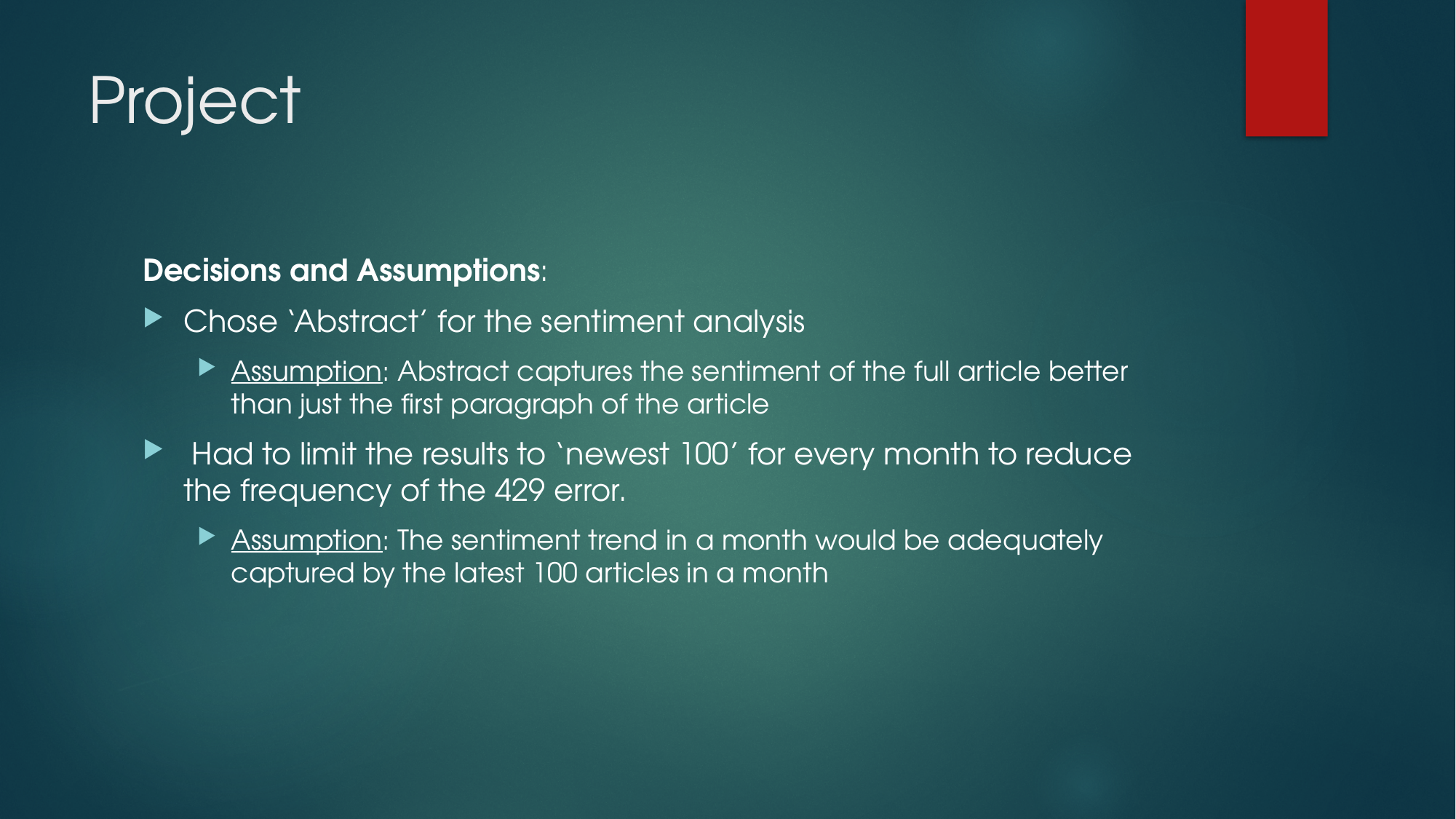

# Project
Decisions and Assumptions:
Chose ‘Abstract’ for the sentiment analysis
Assumption: Abstract captures the sentiment of the full article better than just the first paragraph of the article
 Had to limit the results to ‘newest 100’ for every month to reduce the frequency of the 429 error.
Assumption: The sentiment trend in a month would be adequately captured by the latest 100 articles in a month